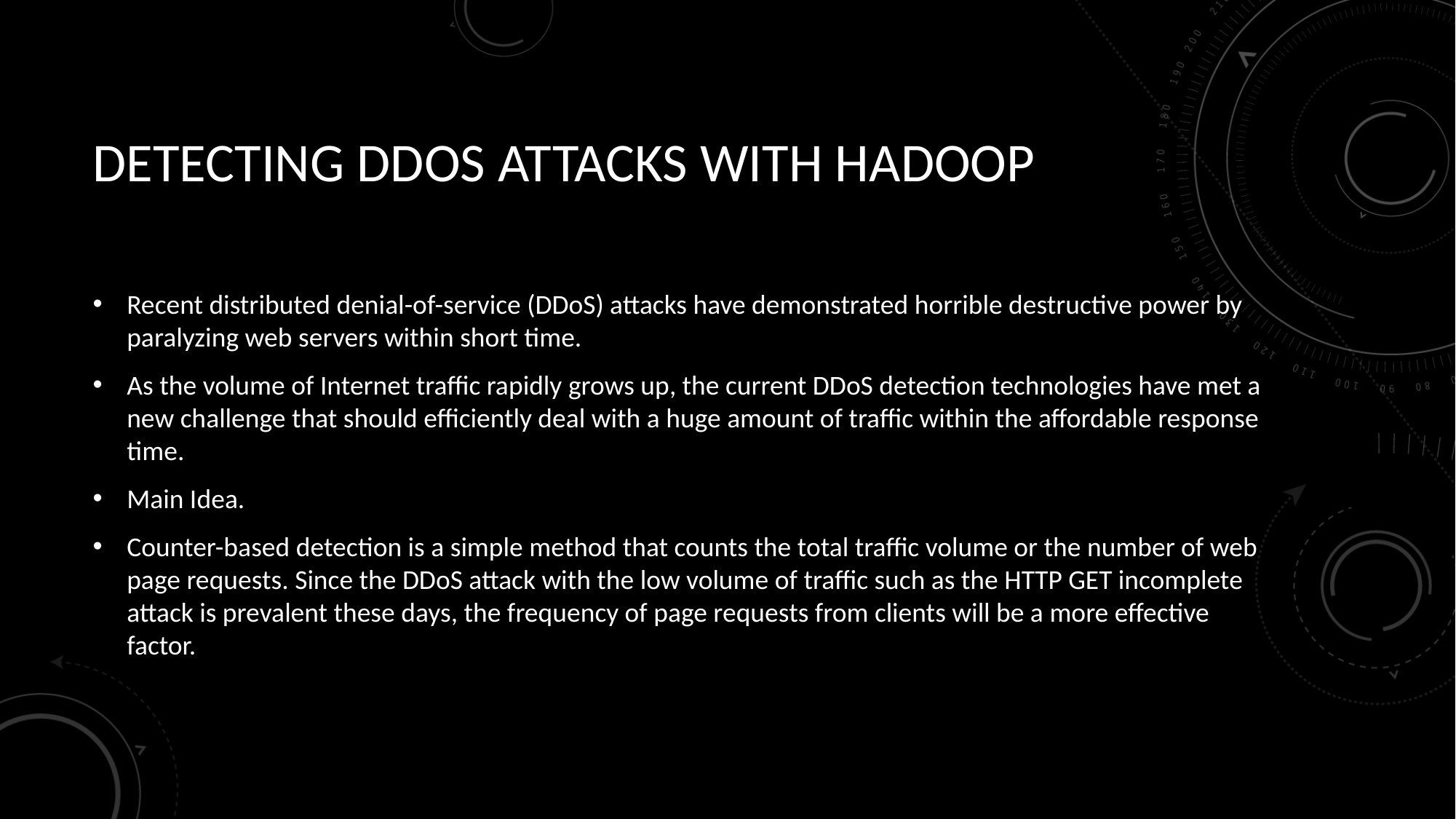

# Detecting DDoS Attacks with Hadoop
Recent distributed denial-of-service (DDoS) attacks have demonstrated horrible destructive power by paralyzing web servers within short time.
As the volume of Internet traffic rapidly grows up, the current DDoS detection technologies have met a new challenge that should efficiently deal with a huge amount of traffic within the affordable response time.
Main Idea.
Counter-based detection is a simple method that counts the total traffic volume or the number of web page requests. Since the DDoS attack with the low volume of traffic such as the HTTP GET incomplete attack is prevalent these days, the frequency of page requests from clients will be a more effective factor.